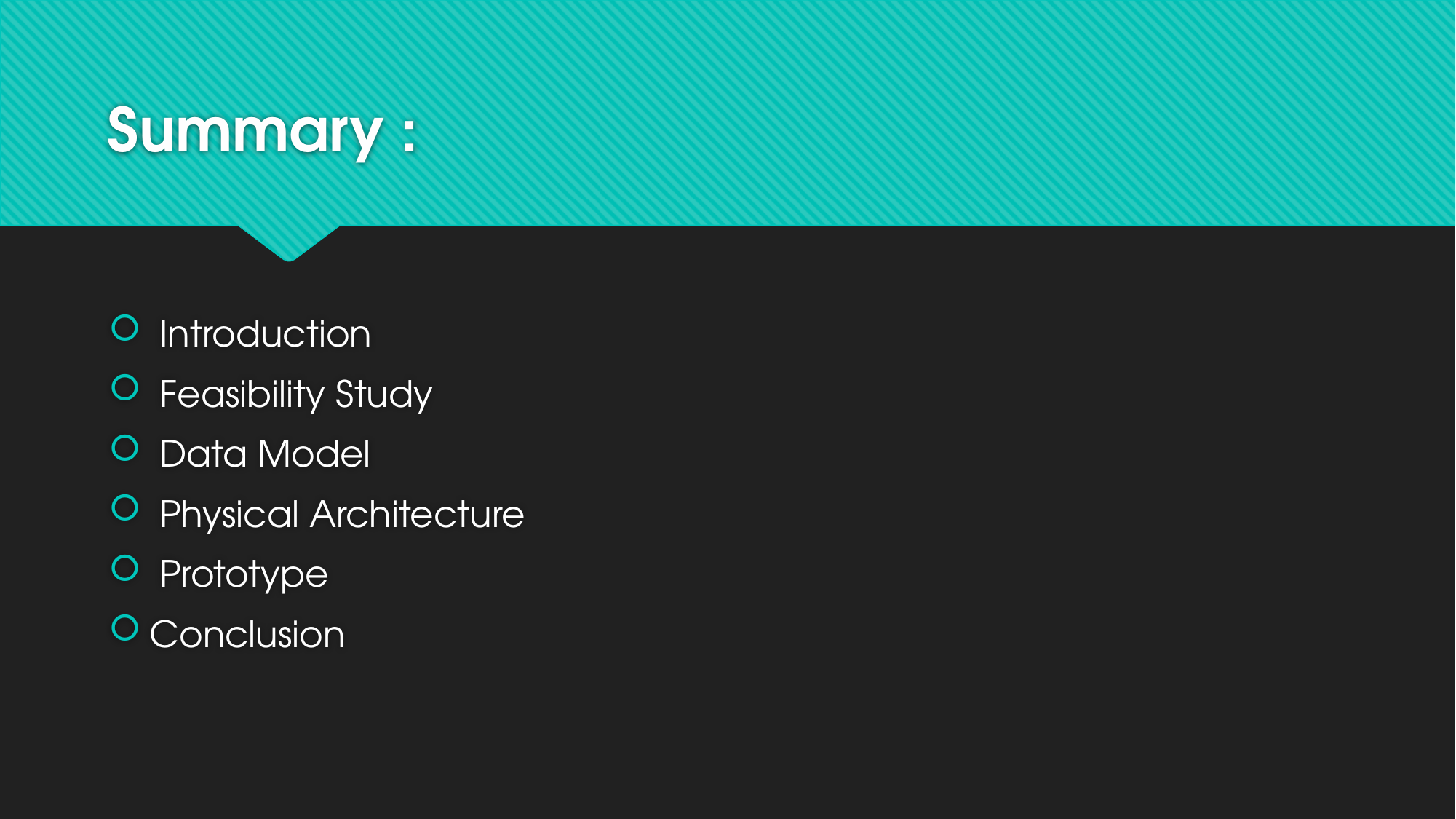

# Summary :
 Introduction
 Feasibility Study
 Data Model
 Physical Architecture
 Prototype
Conclusion